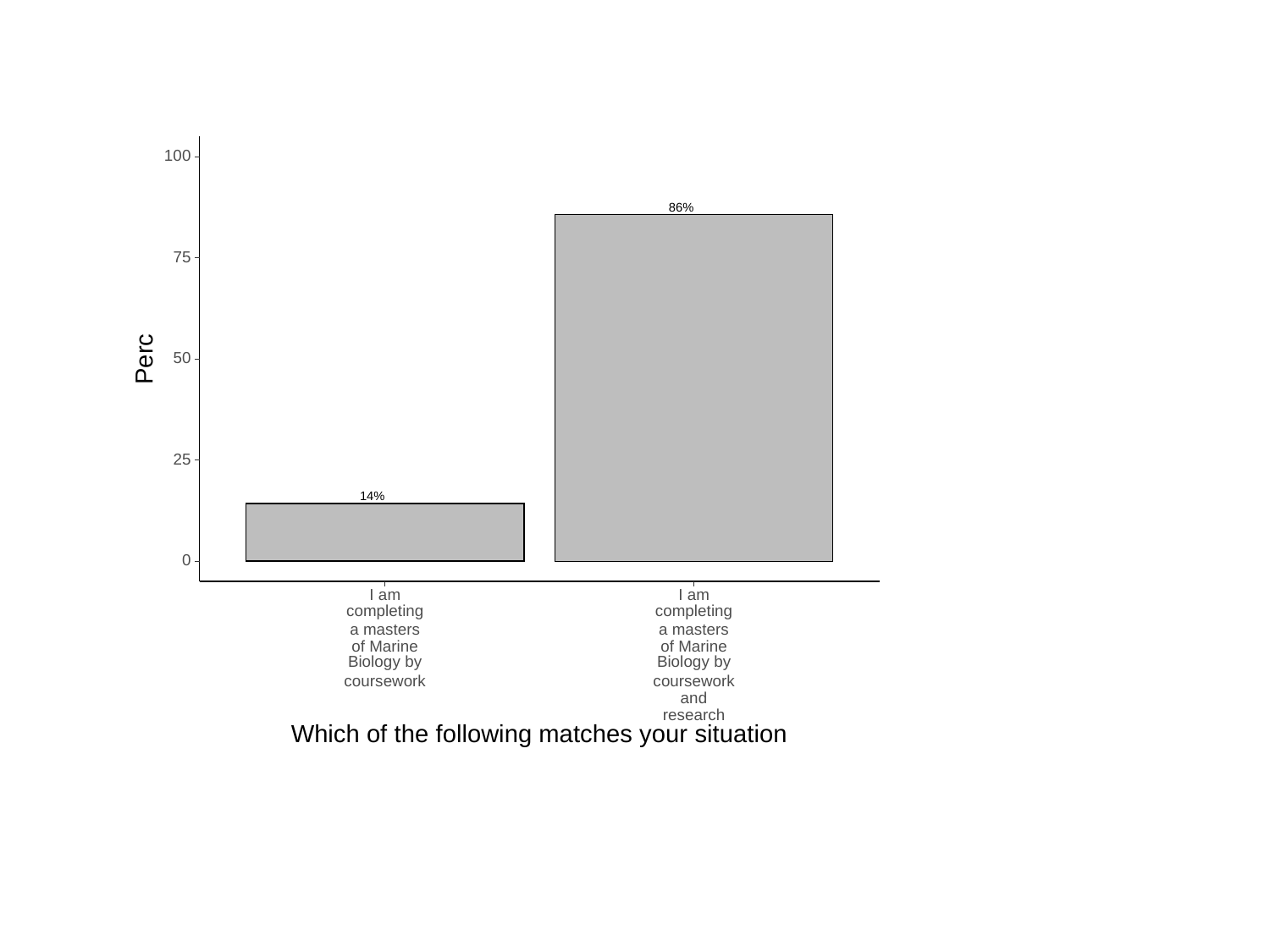

100

86%

75

Perc
50

25

14%

0

I am
I am
completing
completing
a masters
a masters
of Marine
of Marine
Biology by
Biology by
coursework
coursework
and
research
Which of the following matches your situation